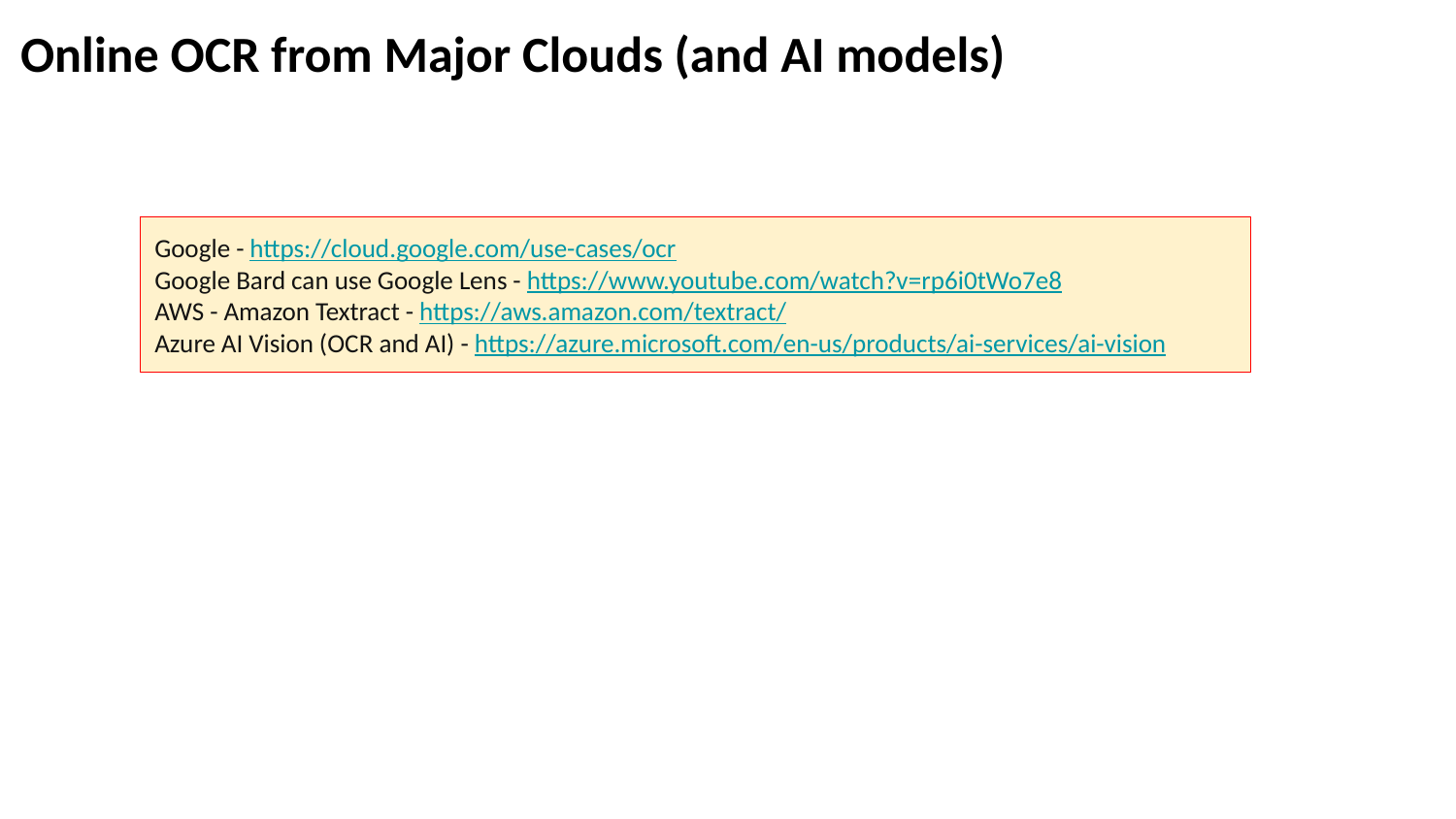

Online OCR from Major Clouds (and AI models)
Google - https://cloud.google.com/use-cases/ocr
Google Bard can use Google Lens - https://www.youtube.com/watch?v=rp6i0tWo7e8
AWS - Amazon Textract - https://aws.amazon.com/textract/
Azure AI Vision (OCR and AI) - https://azure.microsoft.com/en-us/products/ai-services/ai-vision